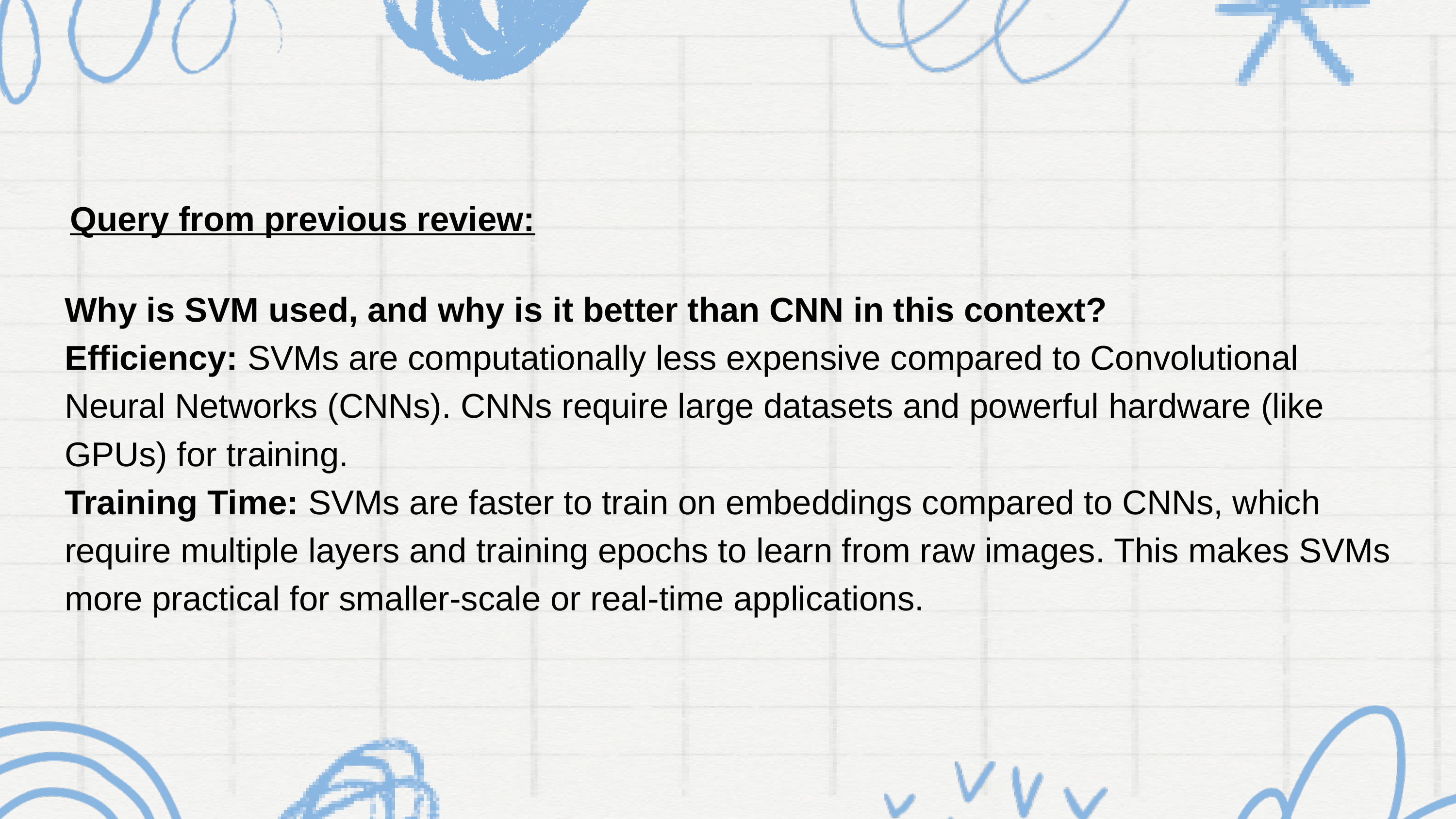

Query from previous review:
Why is SVM used, and why is it better than CNN in this context?
Efficiency: SVMs are computationally less expensive compared to Convolutional Neural Networks (CNNs). CNNs require large datasets and powerful hardware (like GPUs) for training.
Training Time: SVMs are faster to train on embeddings compared to CNNs, which require multiple layers and training epochs to learn from raw images. This makes SVMs more practical for smaller-scale or real-time applications.